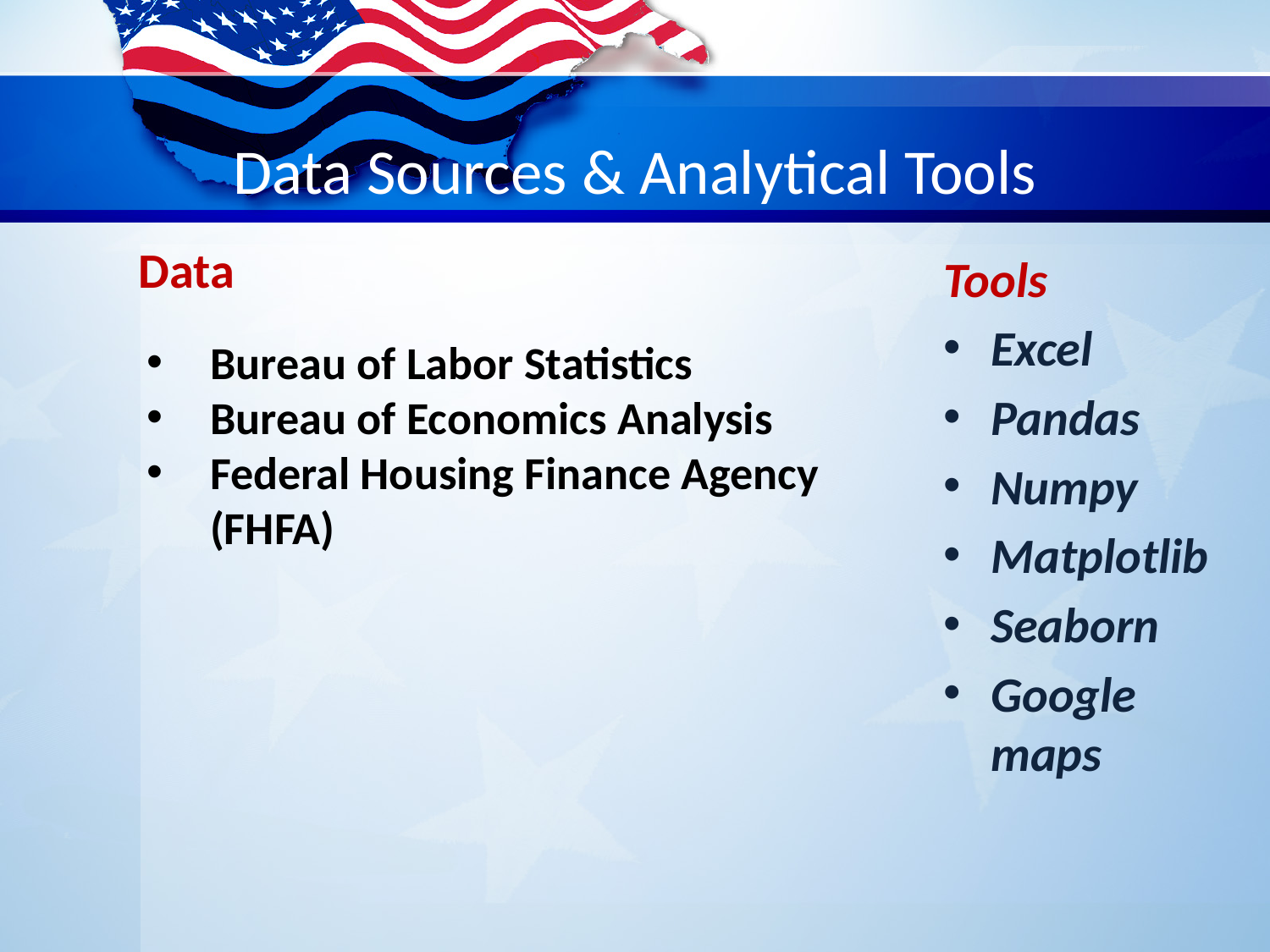

# Data Sources & Analytical Tools
Data
Tools
Excel
Pandas
Numpy
Matplotlib
Seaborn
Google maps

Bureau of Labor Statistics
Bureau of Economics Analysis
Federal Housing Finance Agency (FHFA)